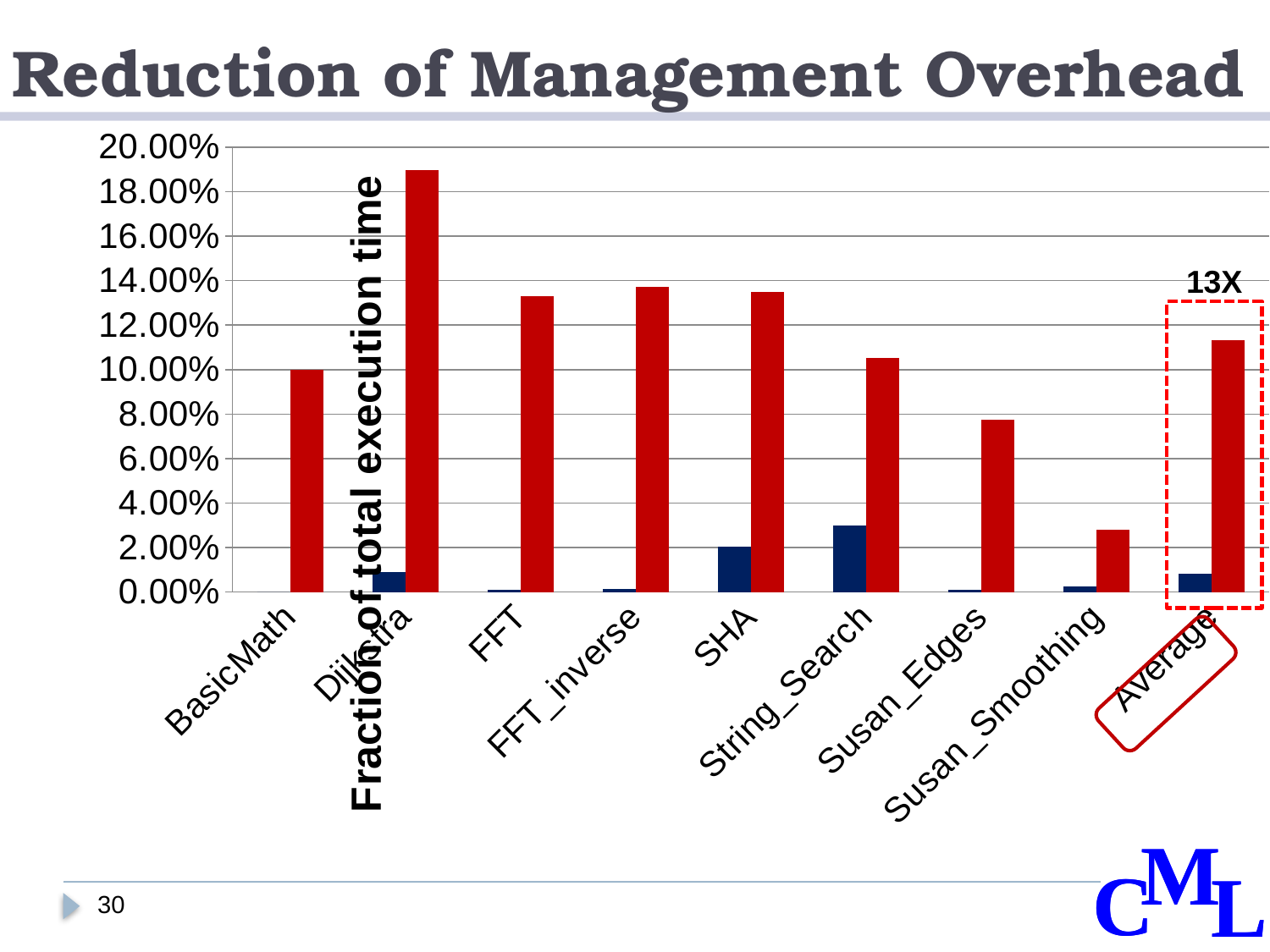

# Reduction of Management Overhead

### Chart

| Category | SSDM | CSM |
|---|---|---|
| BasicMath | 0.0 | 0.09999292306861707 |
| Dijkstra | 0.008972256091472995 | 0.1896840340937087 |
| FFT | 0.0010278807419115976 | 0.1330627312977992 |
| FFT_inverse | 0.0012670336261618397 | 0.13721781921588264 |
| SHA | 0.020432203361065108 | 0.1349166759443377 |
| String_Search | 0.030069548163280186 | 0.10525195399112543 |
| Susan_Edges | 0.0009476145727890136 | 0.07734098644178405 |
| Susan_Smoothing | 0.002477339747112182 | 0.02812467958899471 |
| Average | 0.008149234537974124 | 0.11319897545528128 |
13X

30